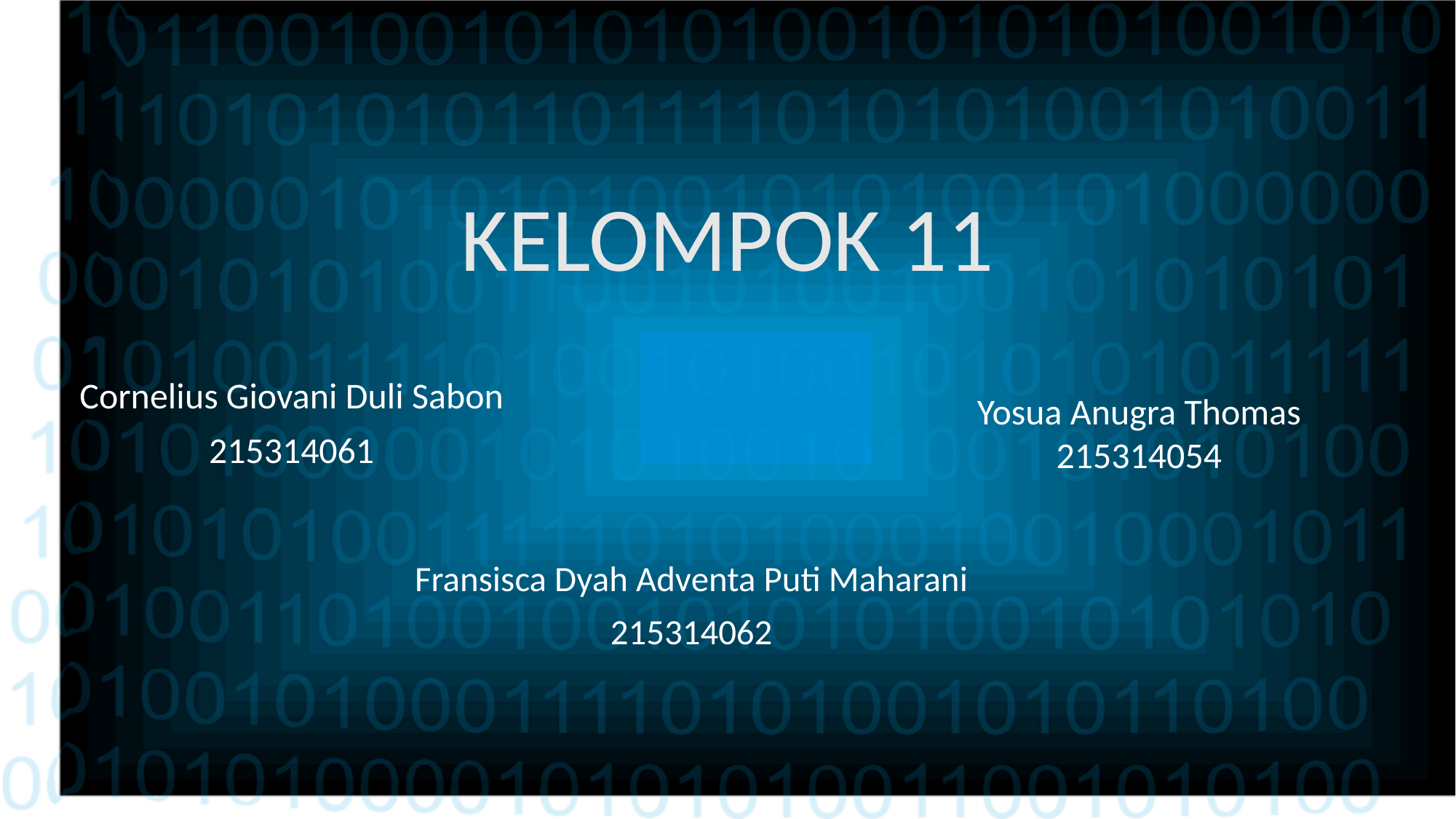

# KELOMPOK 11
Cornelius Giovani Duli Sabon
215314061

Yosua Anugra Thomas
215314054
Fransisca Dyah Adventa Puti Maharani
215314062